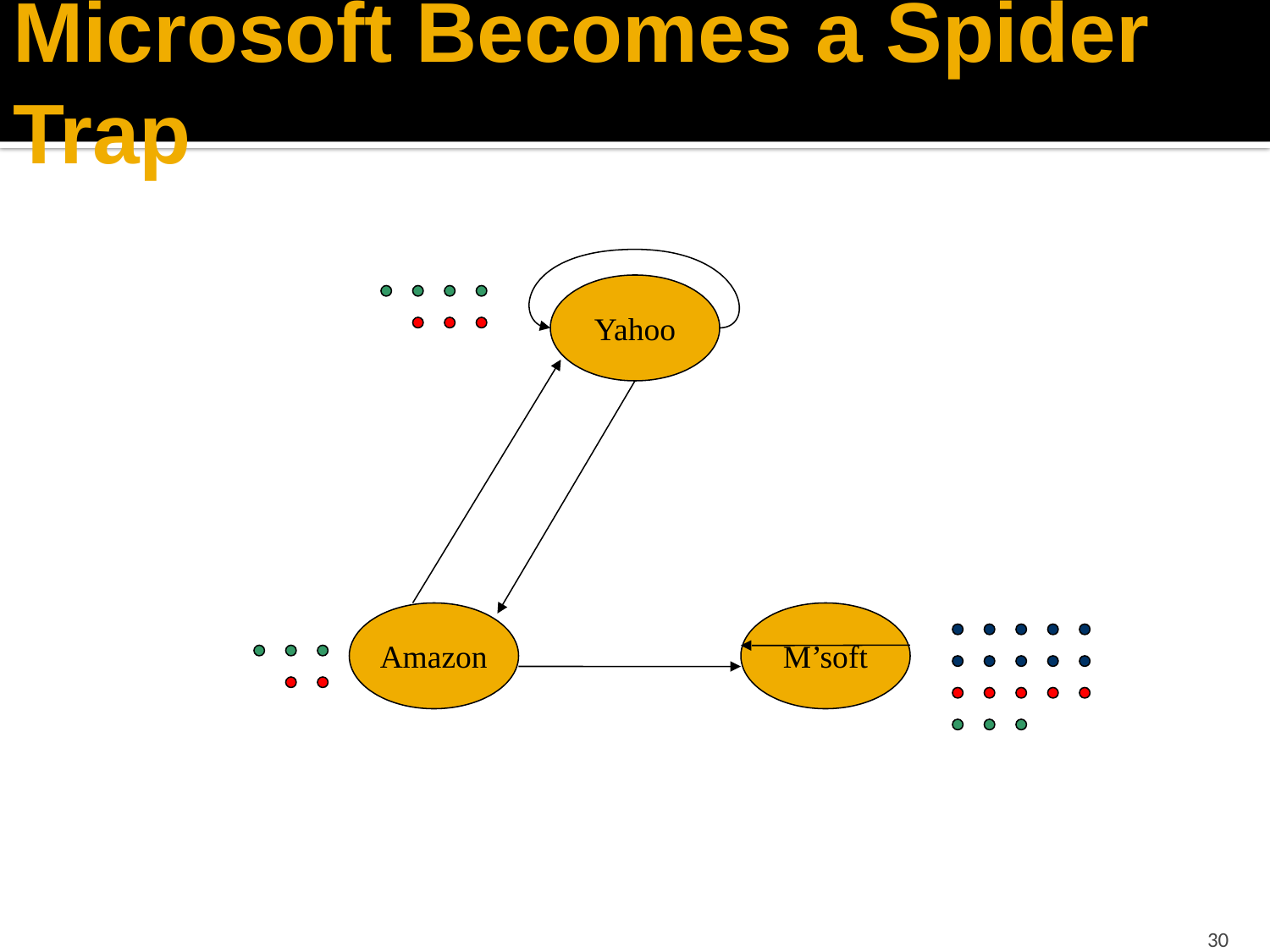

# Microsoft Becomes a Spider Trap
Yahoo

Amazon
M’soft

30